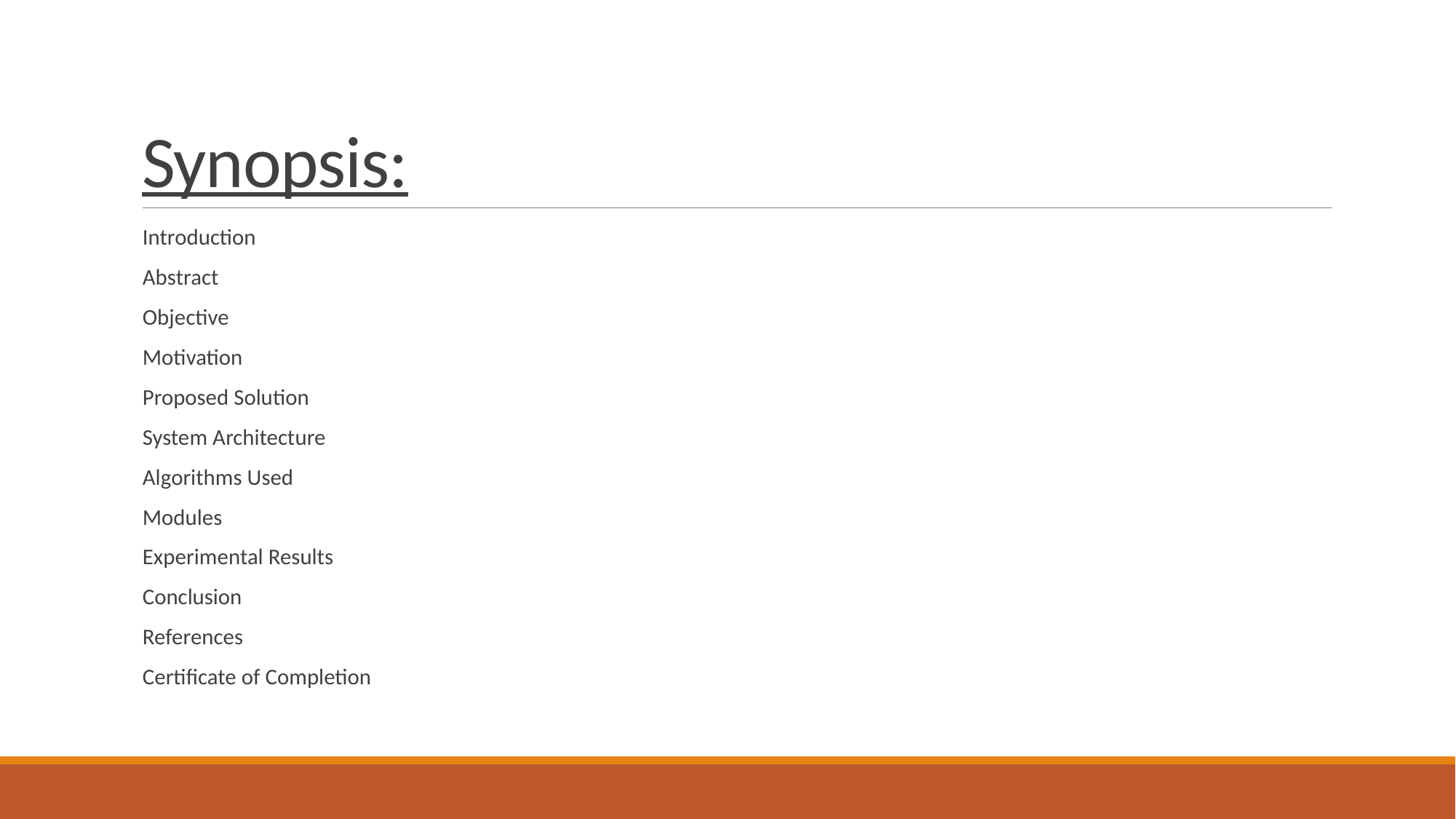

# Synopsis:
Introduction
Abstract
Objective
Motivation
Proposed Solution
System Architecture
Algorithms Used
Modules
Experimental Results
Conclusion
References
Certificate of Completion